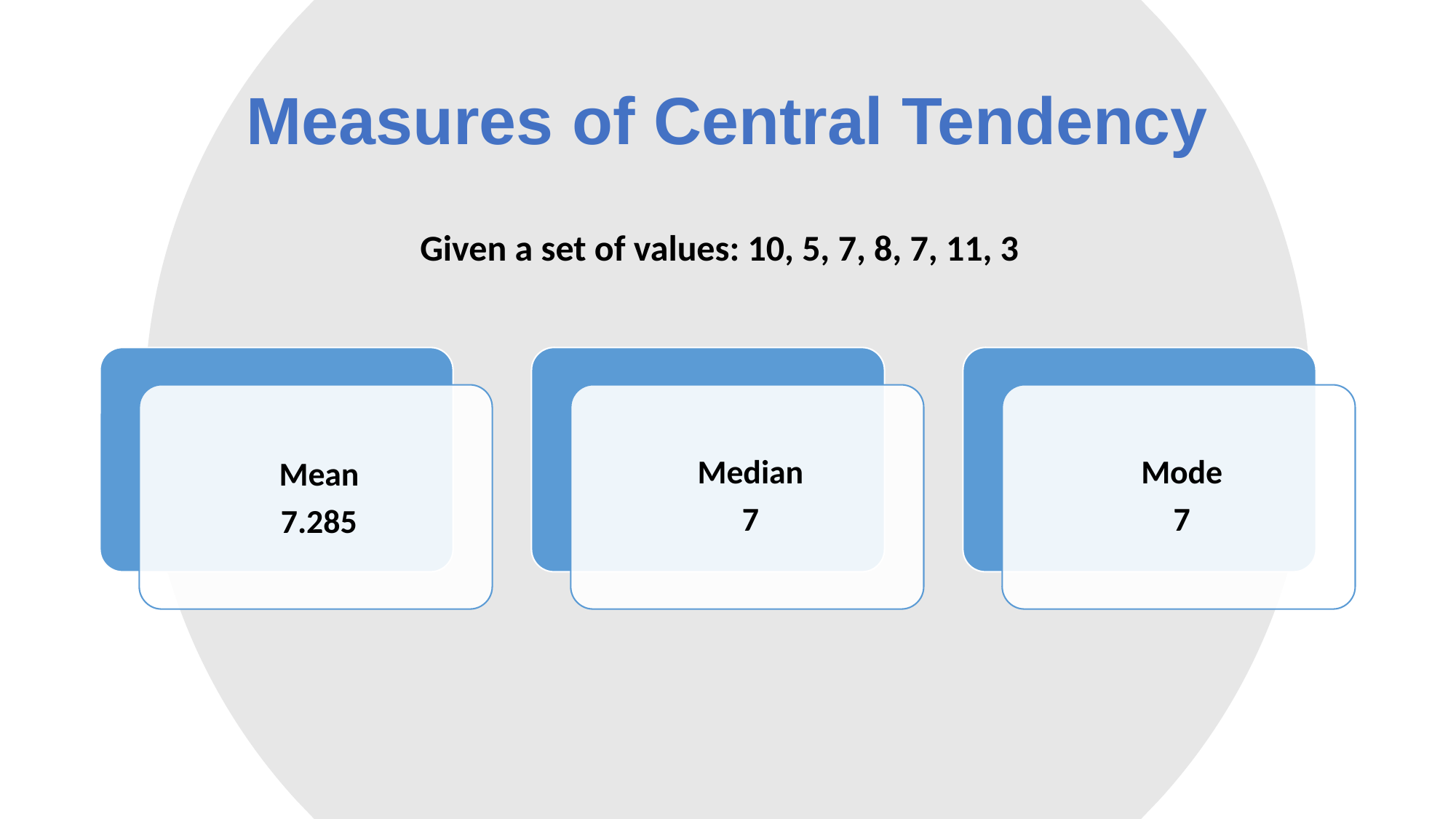

# Measures of Central Tendency

Mean
7.285

Median
7
Mode
7
Given a set of values: 10, 5, 7, 8, 7, 11, 3